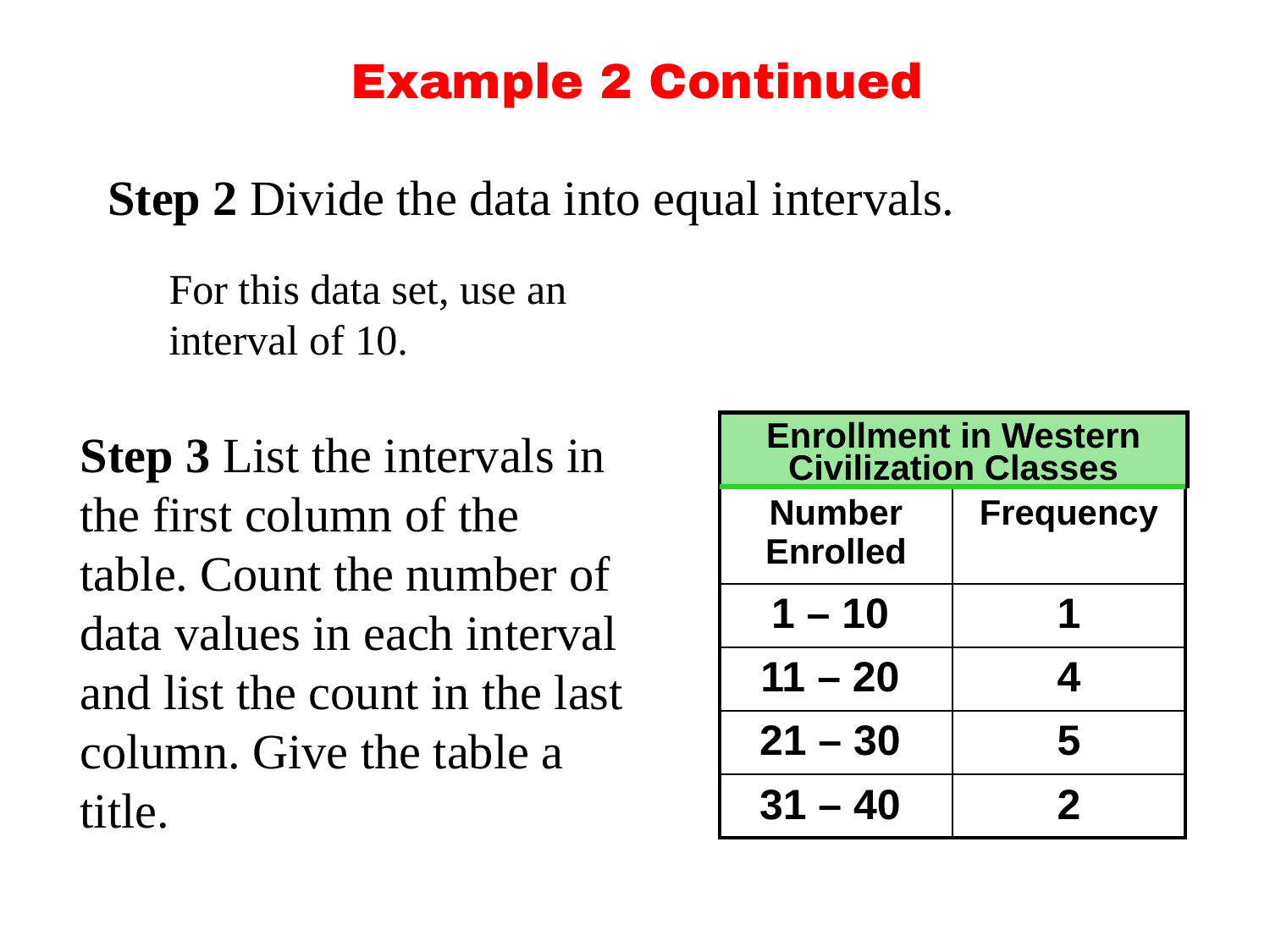

Example 2 Continued
Step 2 Divide the data into equal intervals.
For this data set, use an interval of 10.
Enrollment in Western
Civilization Classes
Step 3 List the intervals in the first column of the table. Count the number of data values in each interval and list the count in the last column. Give the table a title.
| Number Enrolled | Frequency |
| --- | --- |
| 1 – 10 | 1 |
| 11 – 20 | 4 |
| 21 – 30 | 5 |
| 31 – 40 | 2 |